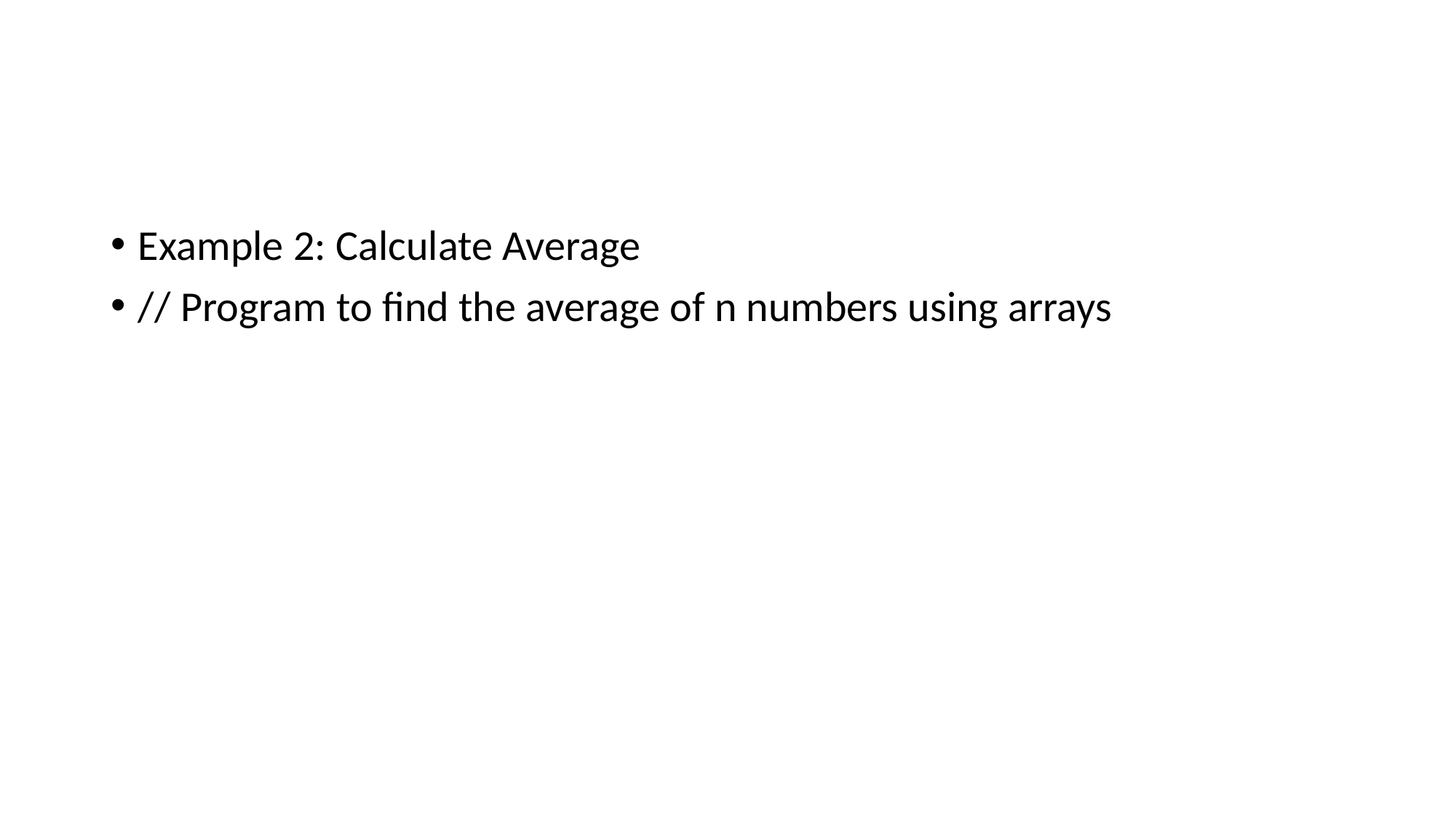

#
Example 2: Calculate Average
// Program to find the average of n numbers using arrays